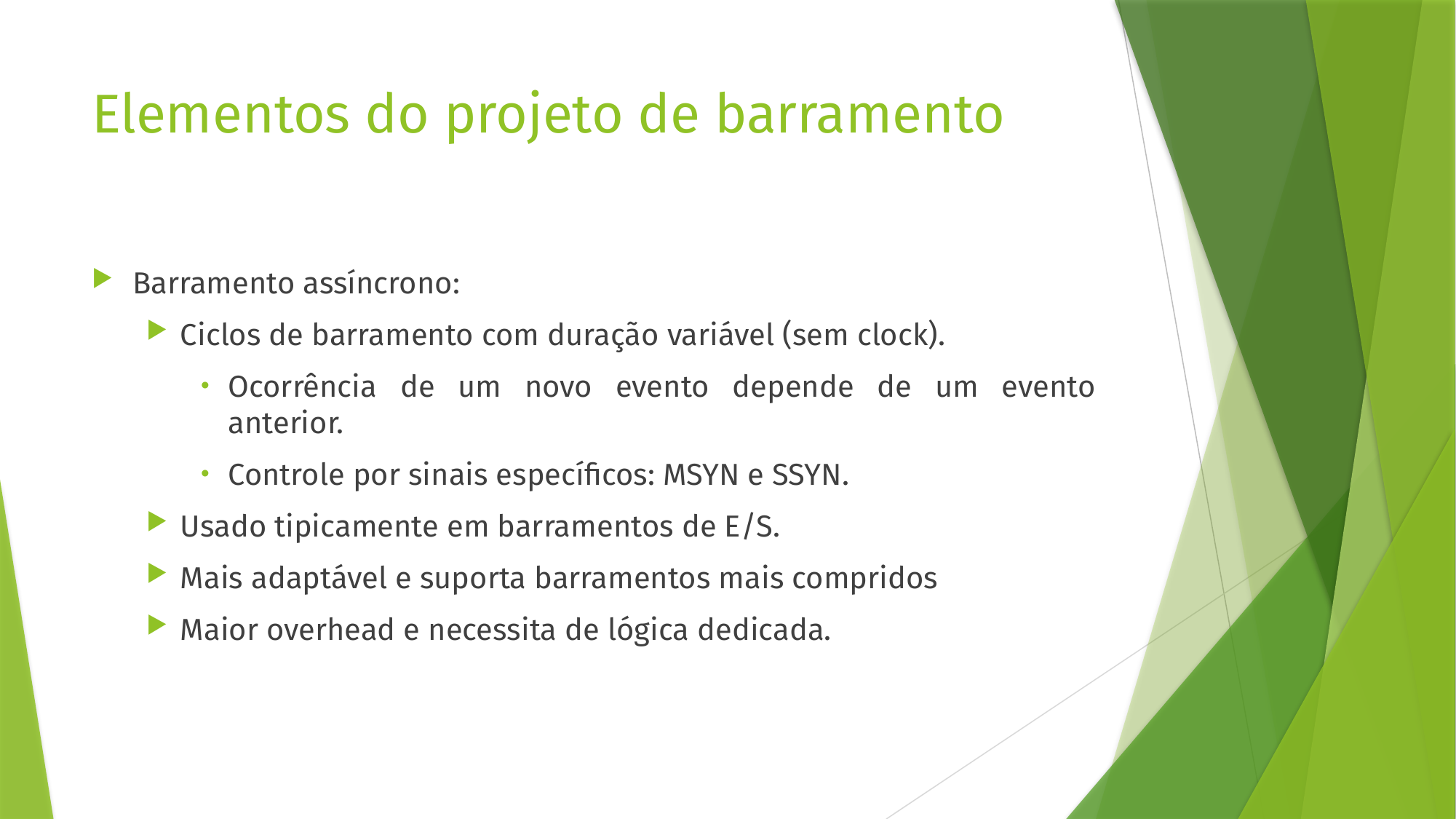

# Elementos do projeto de barramento
Barramento assíncrono:
Ciclos de barramento com duração variável (sem clock).
Ocorrência de um novo evento depende de um evento anterior.
Controle por sinais específicos: MSYN e SSYN.
Usado tipicamente em barramentos de E/S.
Mais adaptável e suporta barramentos mais compridos
Maior overhead e necessita de lógica dedicada.